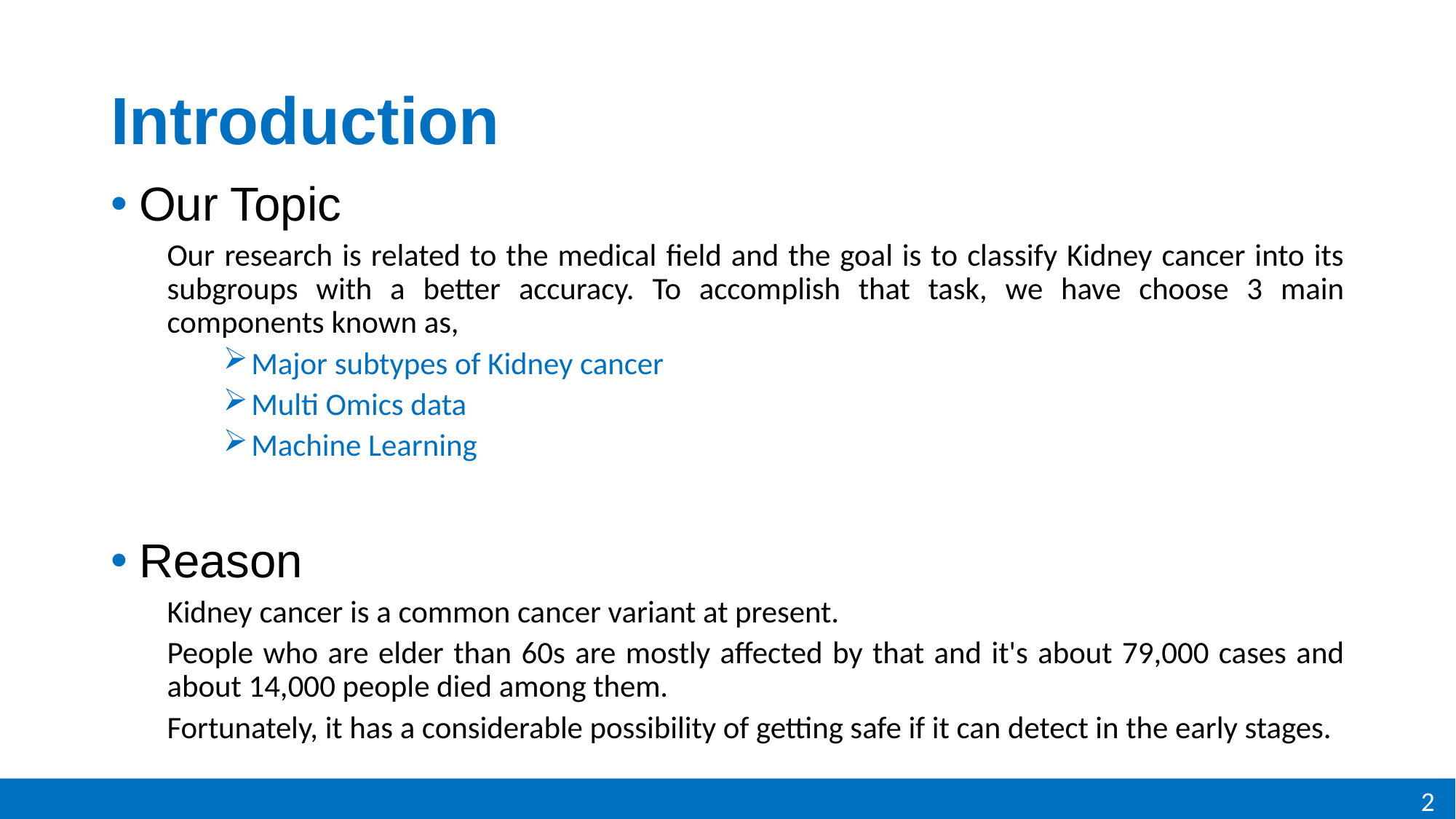

# Introduction
Our Topic
Our research is related to the medical field and the goal is to classify Kidney cancer into its subgroups with a better accuracy. To accomplish that task, we have choose 3 main components known as,
Major subtypes of Kidney cancer
Multi Omics data
Machine Learning

Reason
Kidney cancer is a common cancer variant at present.
People who are elder than 60s are mostly affected by that and it's about 79,000 cases and about 14,000 people died among them.
Fortunately, it has a considerable possibility of getting safe if it can detect in the early stages.

2